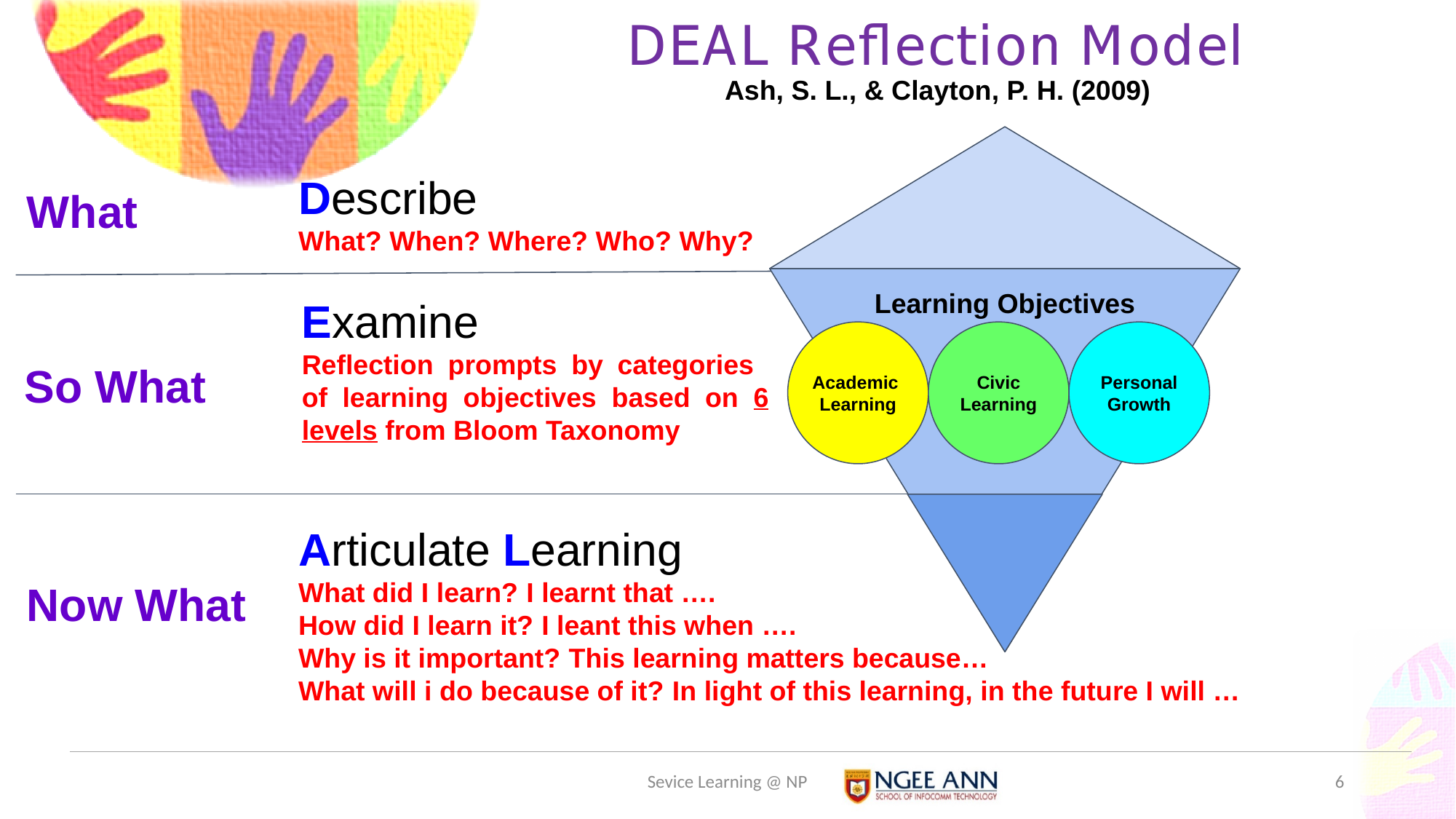

# DEAL Reflection Model Ash, S. L., & Clayton, P. H. (2009)

Learning Objectives

Academic
Learning
Civic
Learning
Personal Growth

Describe
What? When? Where? Who? Why?
What
Examine
Reflection prompts by categories
of learning objectives based on 6 levels from Bloom Taxonomy
So What
Articulate Learning
What did I learn? I learnt that ….
How did I learn it? I leant this when ….
Why is it important? This learning matters because…
What will i do because of it? In light of this learning, in the future I will …
Now What
Sevice Learning @ NP
6